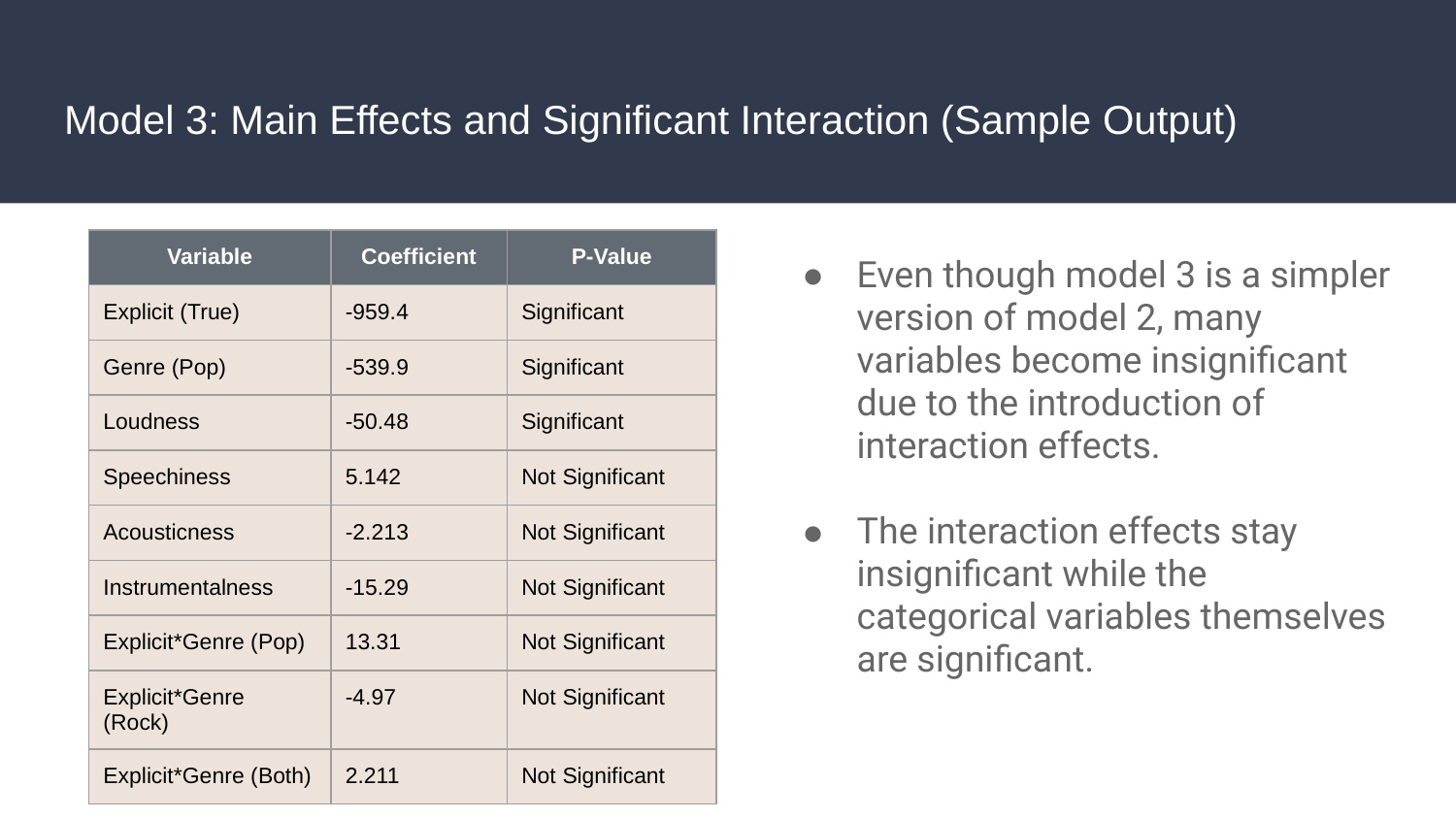

# Model 3: Main Effects and Significant Interaction (Sample Output)
| Variable | Coefficient | P-Value |
| --- | --- | --- |
| Explicit (True) | -959.4 | Significant |
| Genre (Pop) | -539.9 | Significant |
| Loudness | -50.48 | Significant |
| Speechiness | 5.142 | Not Significant |
| Acousticness | -2.213 | Not Significant |
| Instrumentalness | -15.29 | Not Significant |
| Explicit\*Genre (Pop) | 13.31 | Not Significant |
| Explicit\*Genre (Rock) | -4.97 | Not Significant |
| Explicit\*Genre (Both) | 2.211 | Not Significant |
Even though model 3 is a simpler version of model 2, many variables become insignificant due to the introduction of interaction effects.

The interaction effects stay insignificant while the categorical variables themselves are significant.